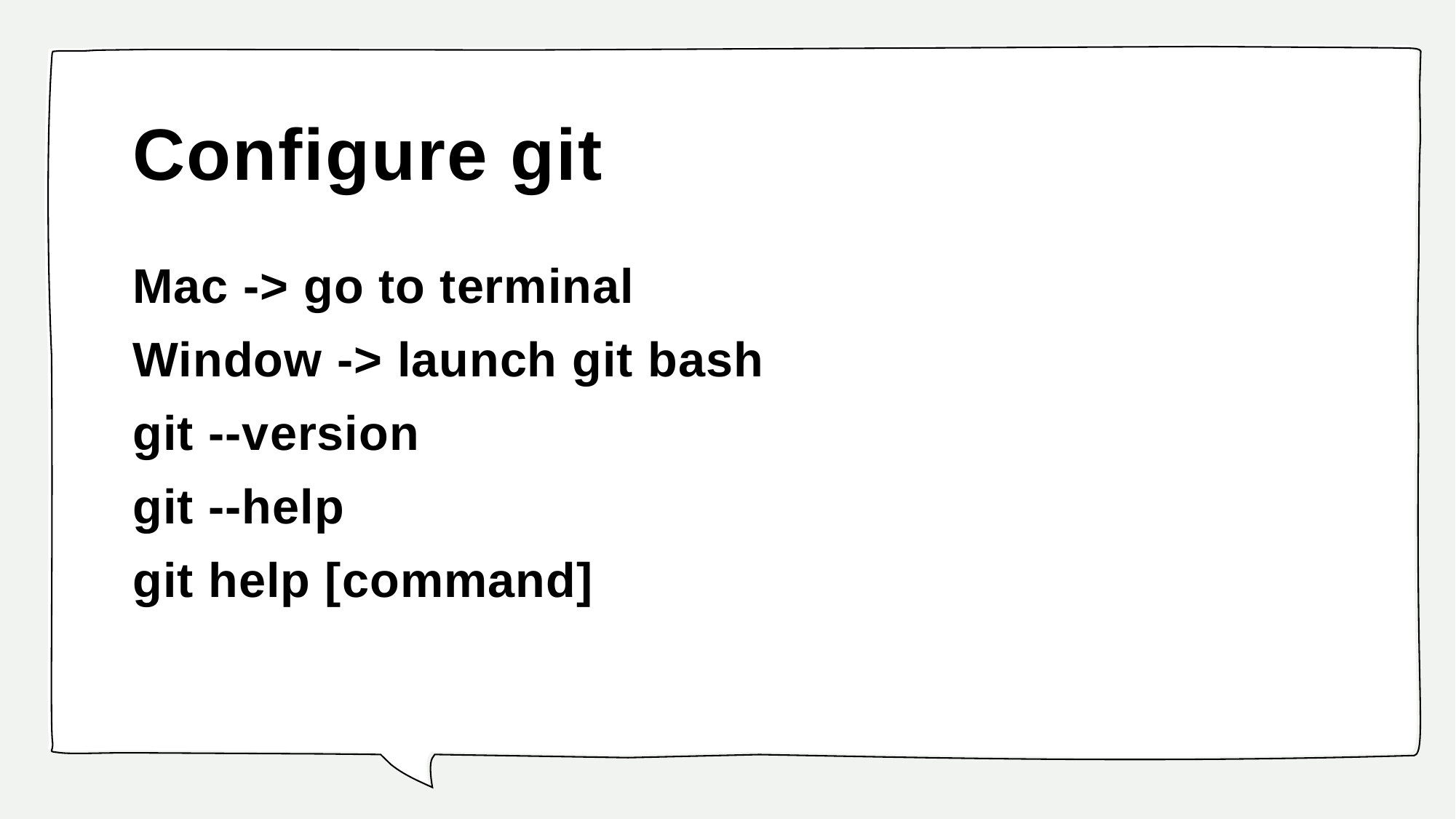

# Configure git
Mac -> go to terminal
Window -> launch git bash
git --version
git --help
git help [command]